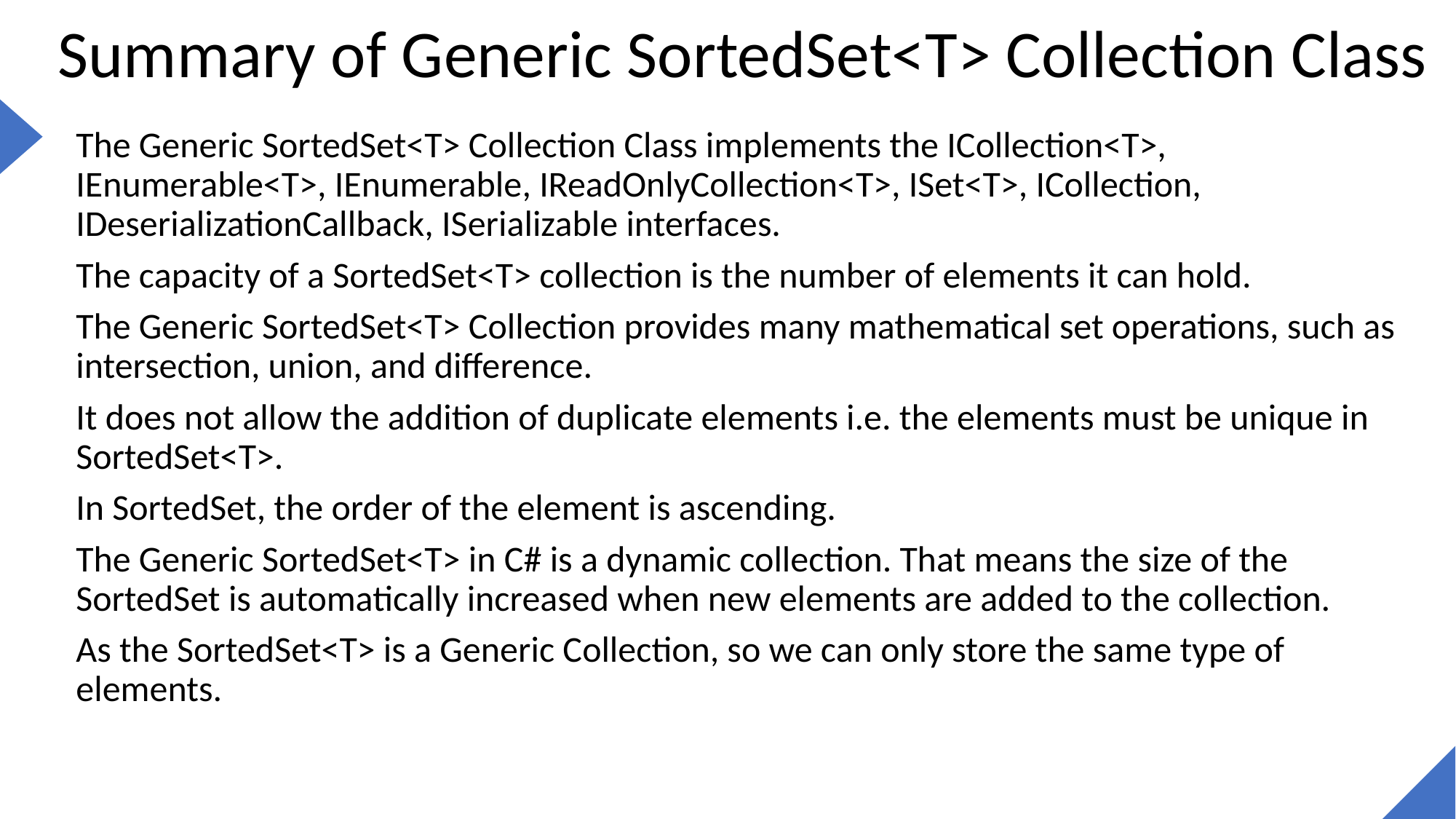

# Summary of Generic SortedSet<T> Collection Class
The Generic SortedSet<T> Collection Class implements the ICollection<T>, IEnumerable<T>, IEnumerable, IReadOnlyCollection<T>, ISet<T>, ICollection, IDeserializationCallback, ISerializable interfaces.
The capacity of a SortedSet<T> collection is the number of elements it can hold.
The Generic SortedSet<T> Collection provides many mathematical set operations, such as intersection, union, and difference.
It does not allow the addition of duplicate elements i.e. the elements must be unique in SortedSet<T>.
In SortedSet, the order of the element is ascending.
The Generic SortedSet<T> in C# is a dynamic collection. That means the size of the SortedSet is automatically increased when new elements are added to the collection.
As the SortedSet<T> is a Generic Collection, so we can only store the same type of elements.